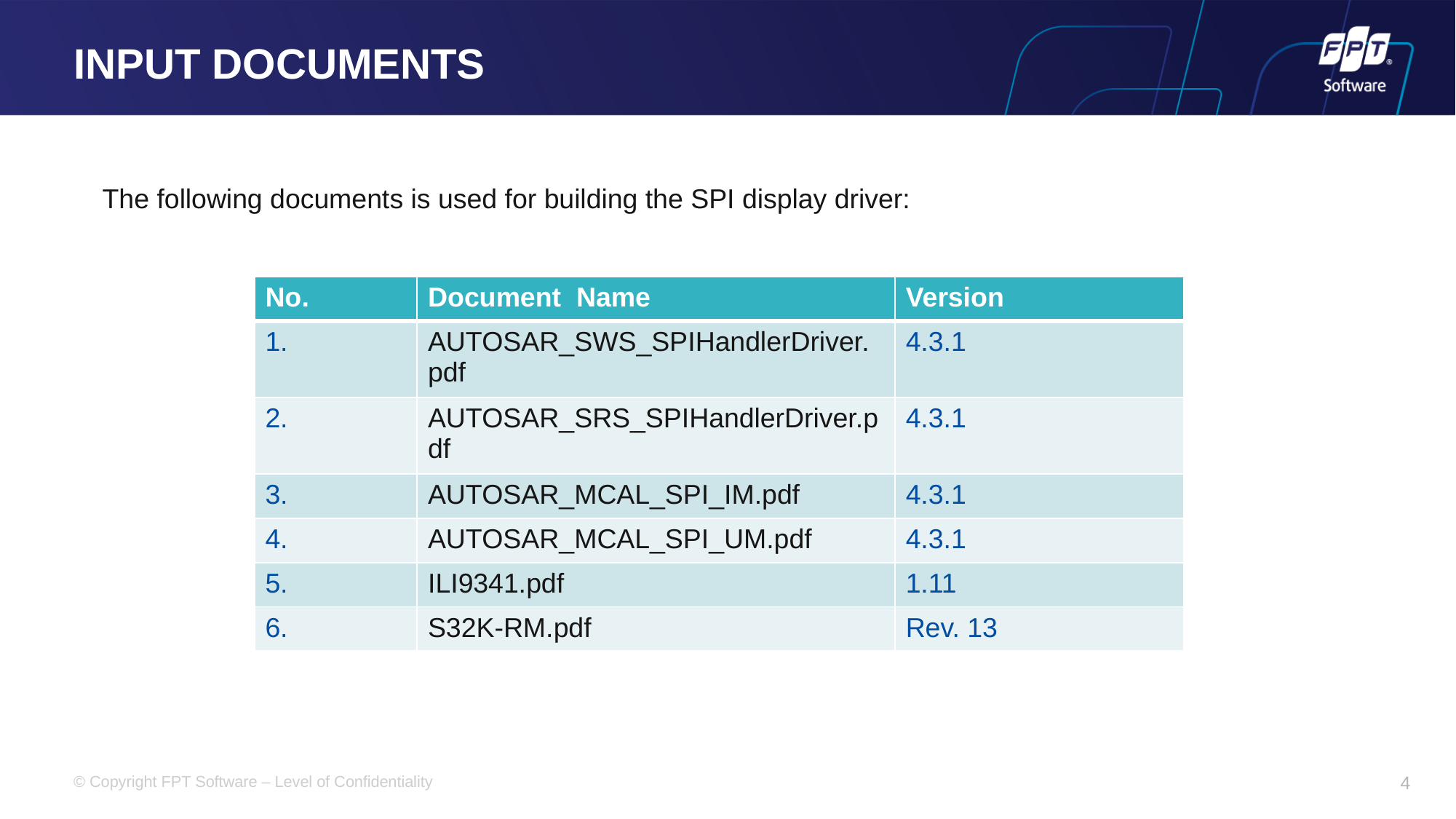

# INPUT DOCUMENTS
The following documents is used for building the SPI display driver:

| No. | Document Name | Version |
| --- | --- | --- |
| 1. | AUTOSAR\_SWS\_SPIHandlerDriver.pdf | 4.3.1 |
| 2. | AUTOSAR\_SRS\_SPIHandlerDriver.pdf | 4.3.1 |
| 3. | AUTOSAR\_MCAL\_SPI\_IM.pdf | 4.3.1 |
| 4. | AUTOSAR\_MCAL\_SPI\_UM.pdf | 4.3.1 |
| 5. | ILI9341.pdf | 1.11 |
| 6. | S32K-RM.pdf | Rev. 13 |
4